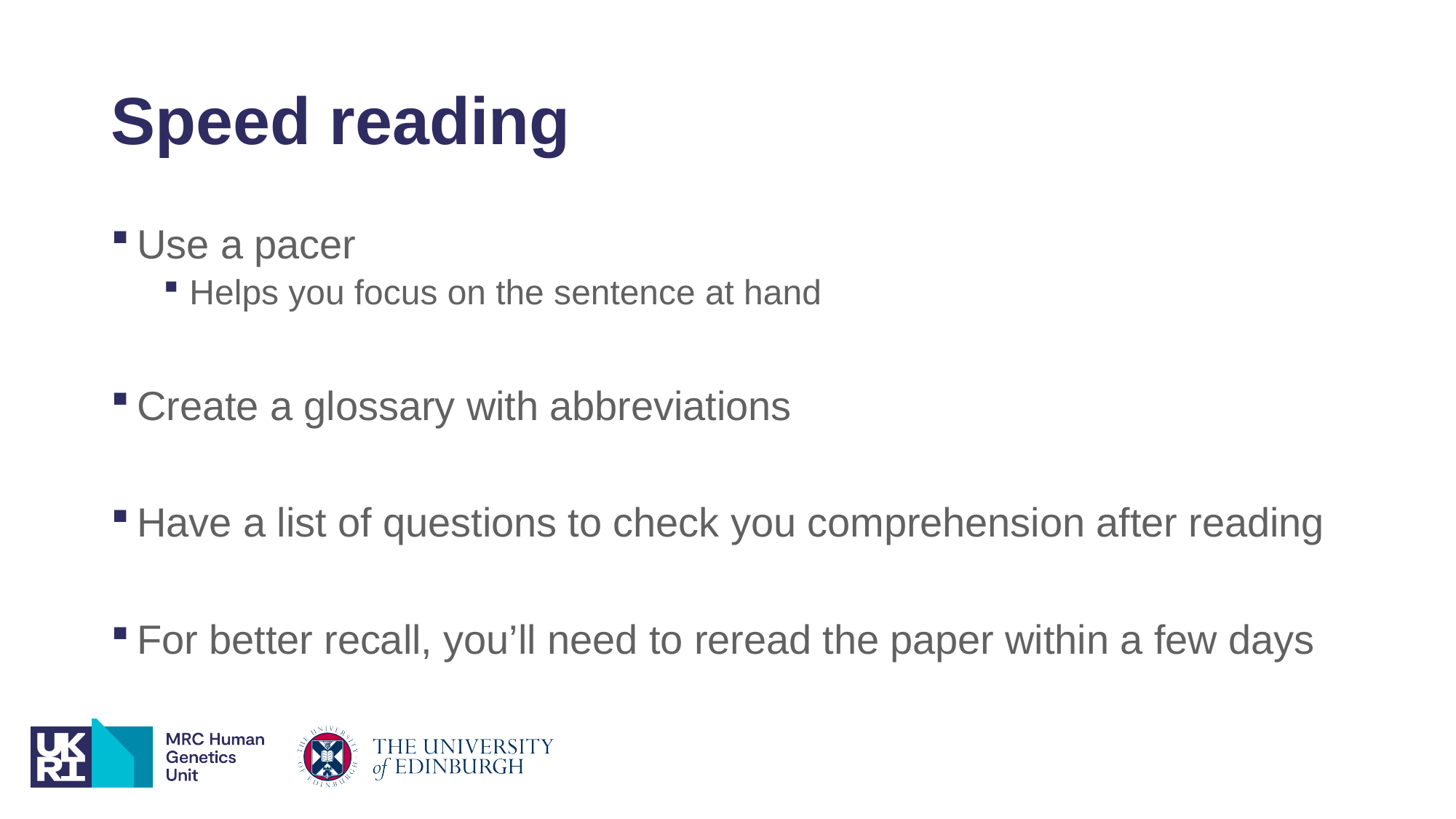

# Speed reading
Use a pacer
Helps you focus on the sentence at hand

Create a glossary with abbreviations

Have a list of questions to check you comprehension after reading

For better recall, you’ll need to reread the paper within a few days